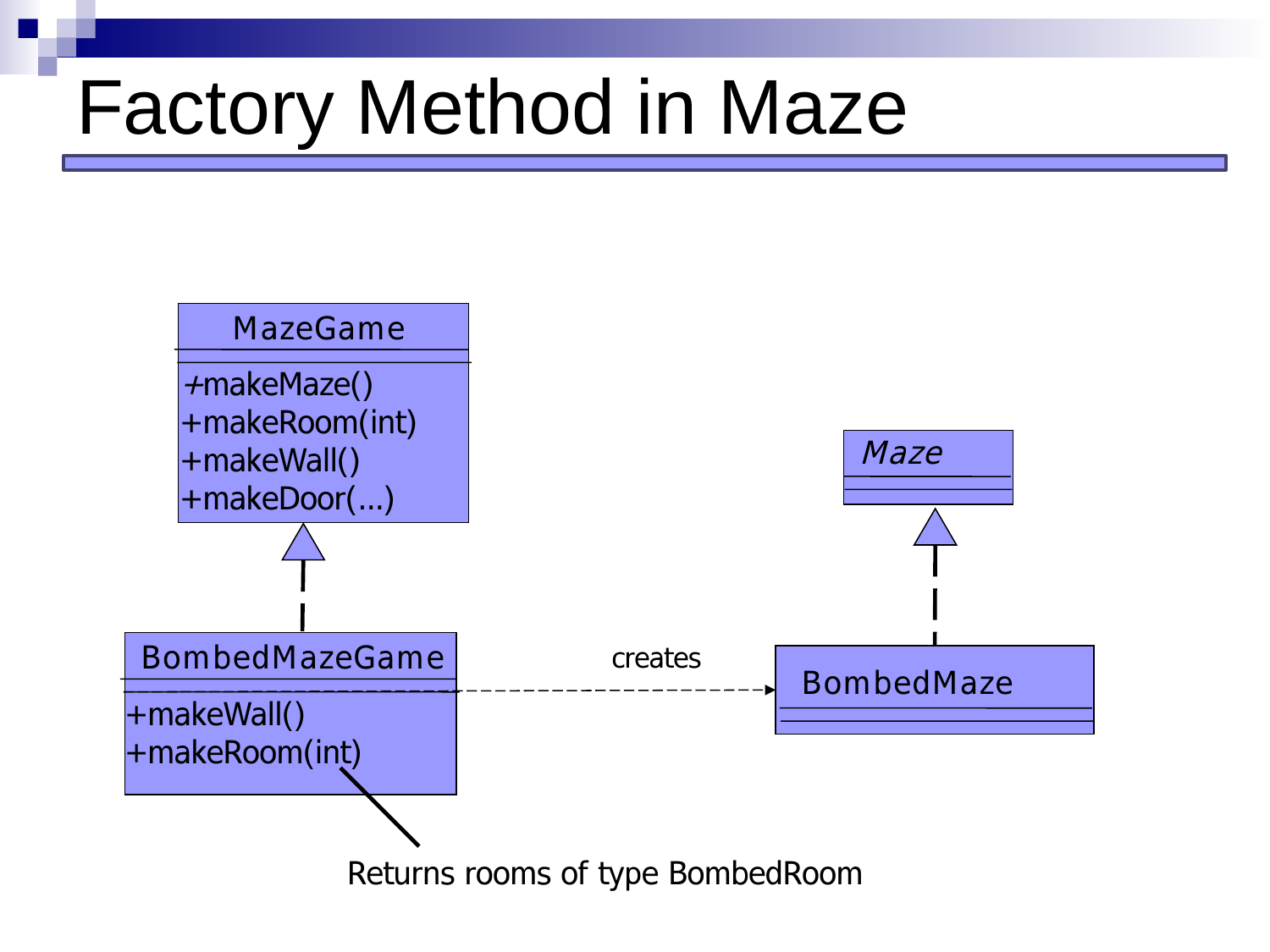

# Factory Method in Maze
MazeGame

+makeMaze()
+makeRoom(int)
+makeWall()
+makeDoor(…)

Maze

BombedMazeGame

creates

BombedMaze

+makeWall()
+makeRoom(int)

Returns rooms of type BombedRoom